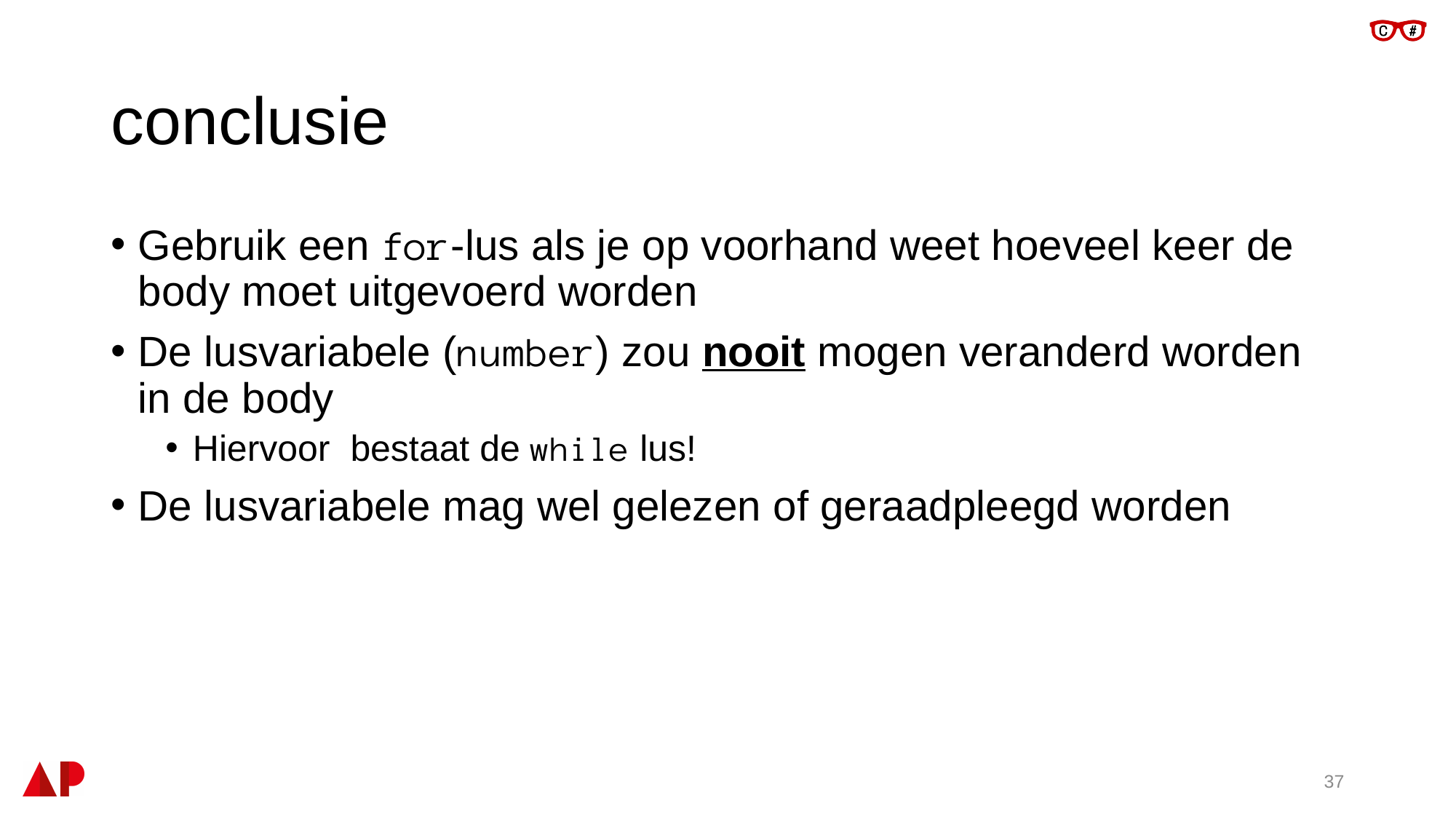

# conclusie
Gebruik een for-lus als je op voorhand weet hoeveel keer de body moet uitgevoerd worden
De lusvariabele (number) zou nooit mogen veranderd worden in de body
Hiervoor  bestaat de while lus!
De lusvariabele mag wel gelezen of geraadpleegd worden

37